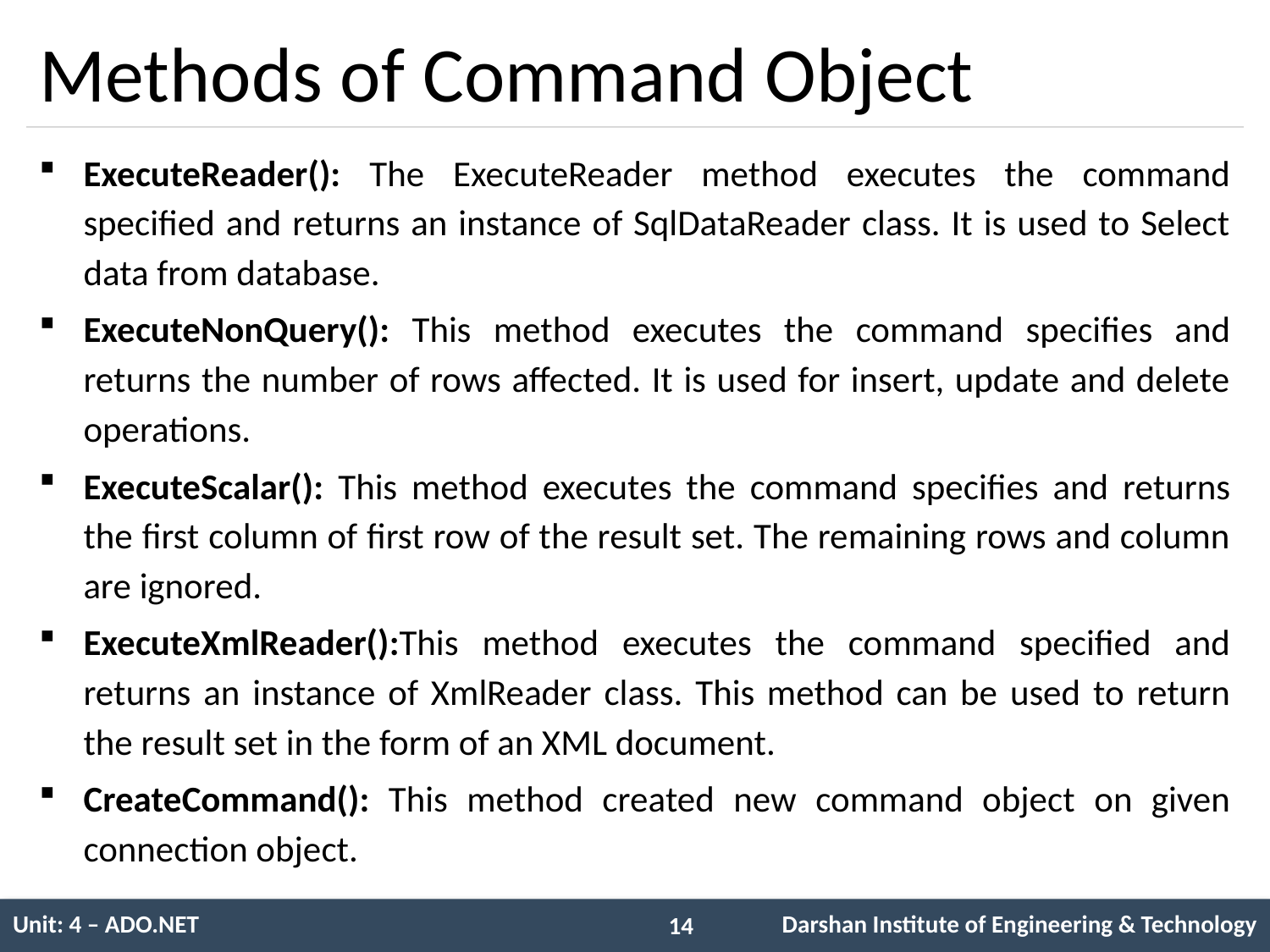

# Methods of Command Object
ExecuteReader(): The ExecuteReader method executes the command specified and returns an instance of SqlDataReader class. It is used to Select data from database.
ExecuteNonQuery(): This method executes the command specifies and returns the number of rows affected. It is used for insert, update and delete operations.
ExecuteScalar(): This method executes the command specifies and returns the first column of first row of the result set. The remaining rows and column are ignored.
ExecuteXmlReader():This method executes the command specified and returns an instance of XmlReader class. This method can be used to return the result set in the form of an XML document.
CreateCommand(): This method created new command object on given connection object.